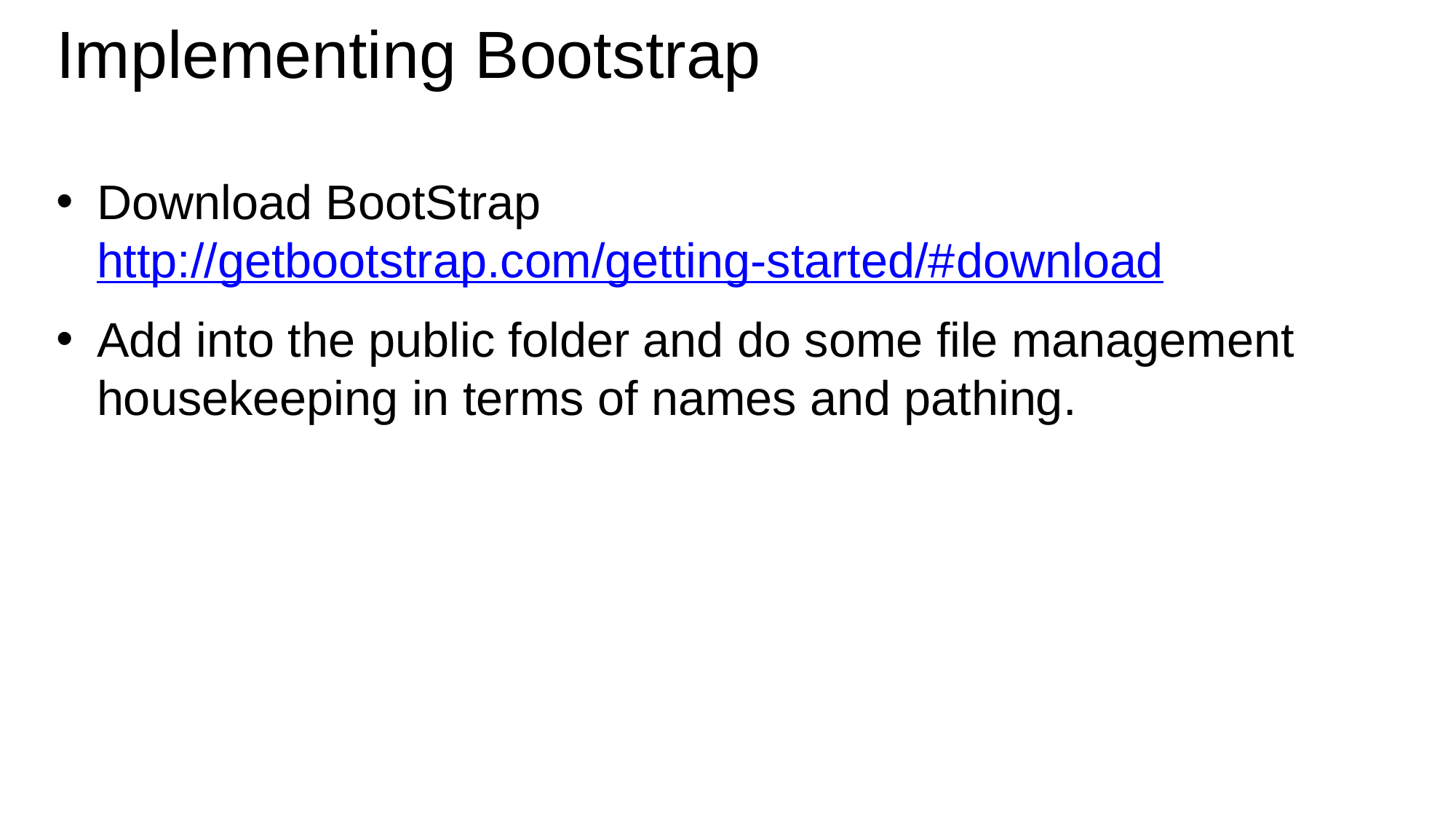

# Implementing Bootstrap
Download BootStrap http://getbootstrap.com/getting-started/#download
Add into the public folder and do some file management housekeeping in terms of names and pathing.